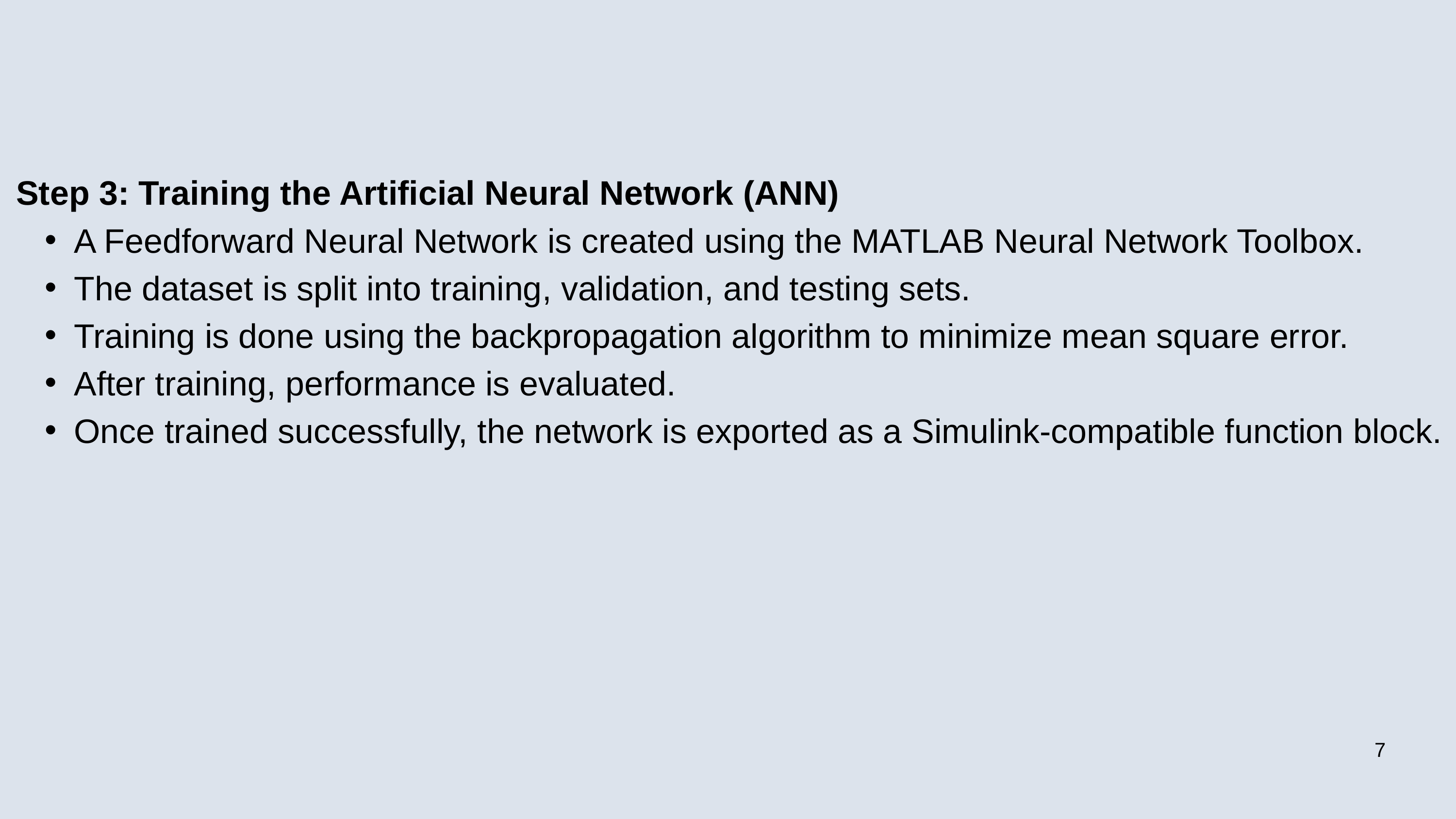

Step 3: Training the Artificial Neural Network (ANN)
A Feedforward Neural Network is created using the MATLAB Neural Network Toolbox.
The dataset is split into training, validation, and testing sets.
Training is done using the backpropagation algorithm to minimize mean square error.
After training, performance is evaluated.
Once trained successfully, the network is exported as a Simulink-compatible function block.

7